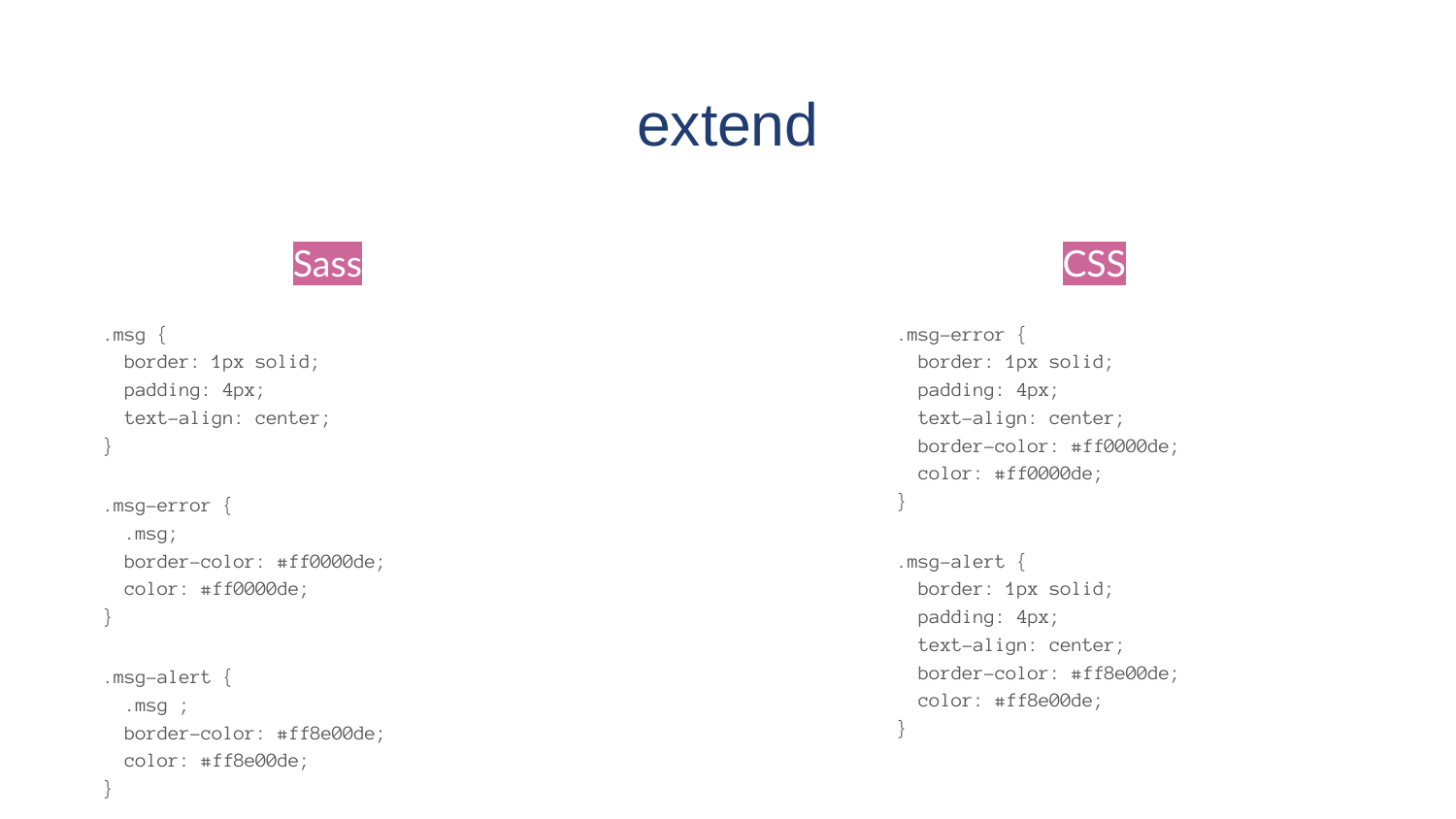

# extend
Sass
.msg {
  border: 1px solid;
  padding: 4px;
  text-align: center;
}
.msg-error {
  .msg;
  border-color: #ff0000de;
  color: #ff0000de;
}
.msg-alert {
  .msg ;
  border-color: #ff8e00de;
  color: #ff8e00de;
}

CSS
.msg-error {
  border: 1px solid;
  padding: 4px;
  text-align: center;
  border-color: #ff0000de;
  color: #ff0000de;
}
.msg-alert {
  border: 1px solid;
  padding: 4px;
  text-align: center;
  border-color: #ff8e00de;
  color: #ff8e00de;
}